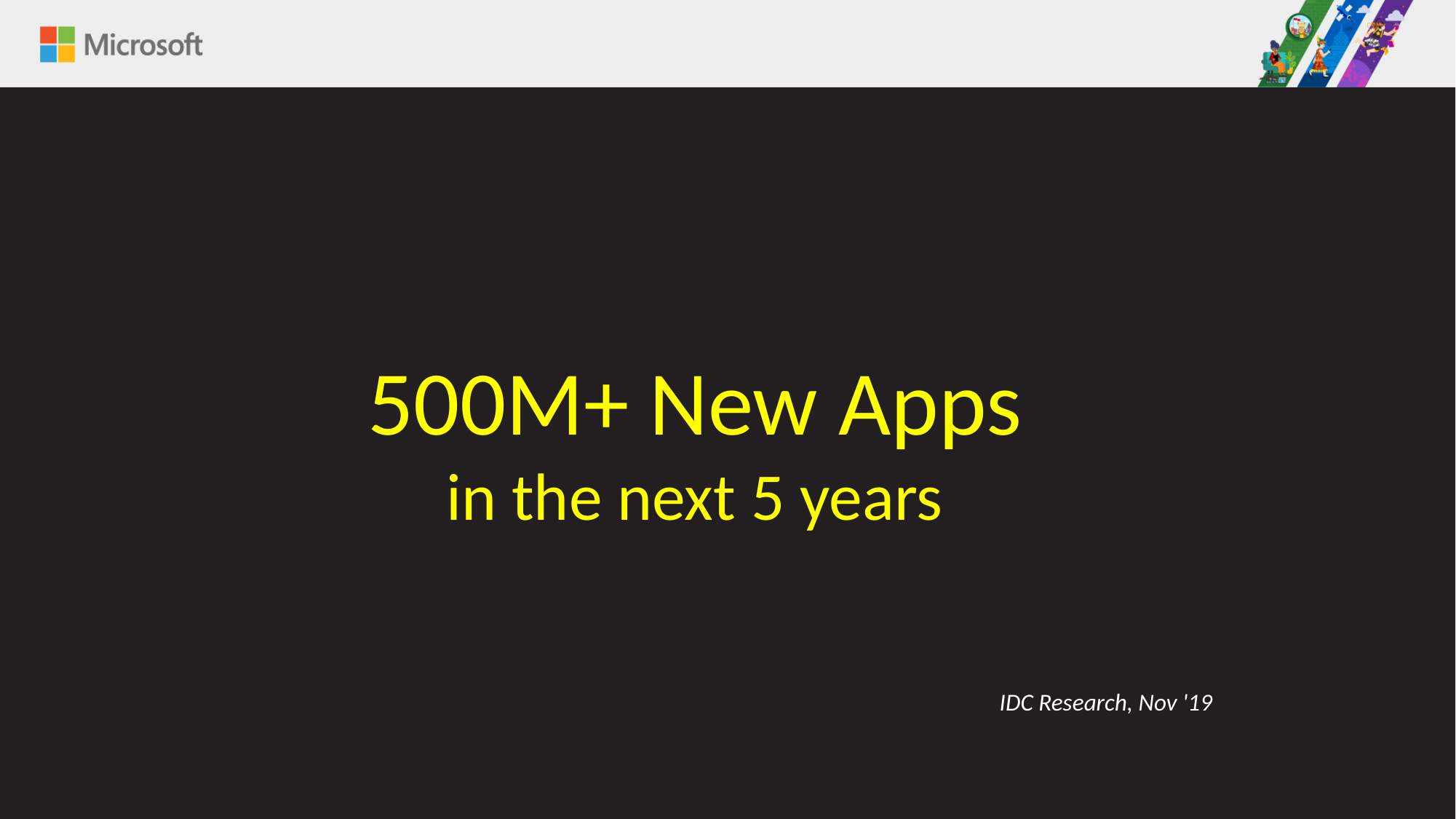

500M+ New Apps
in the next 5 years
IDC Research, Nov '19